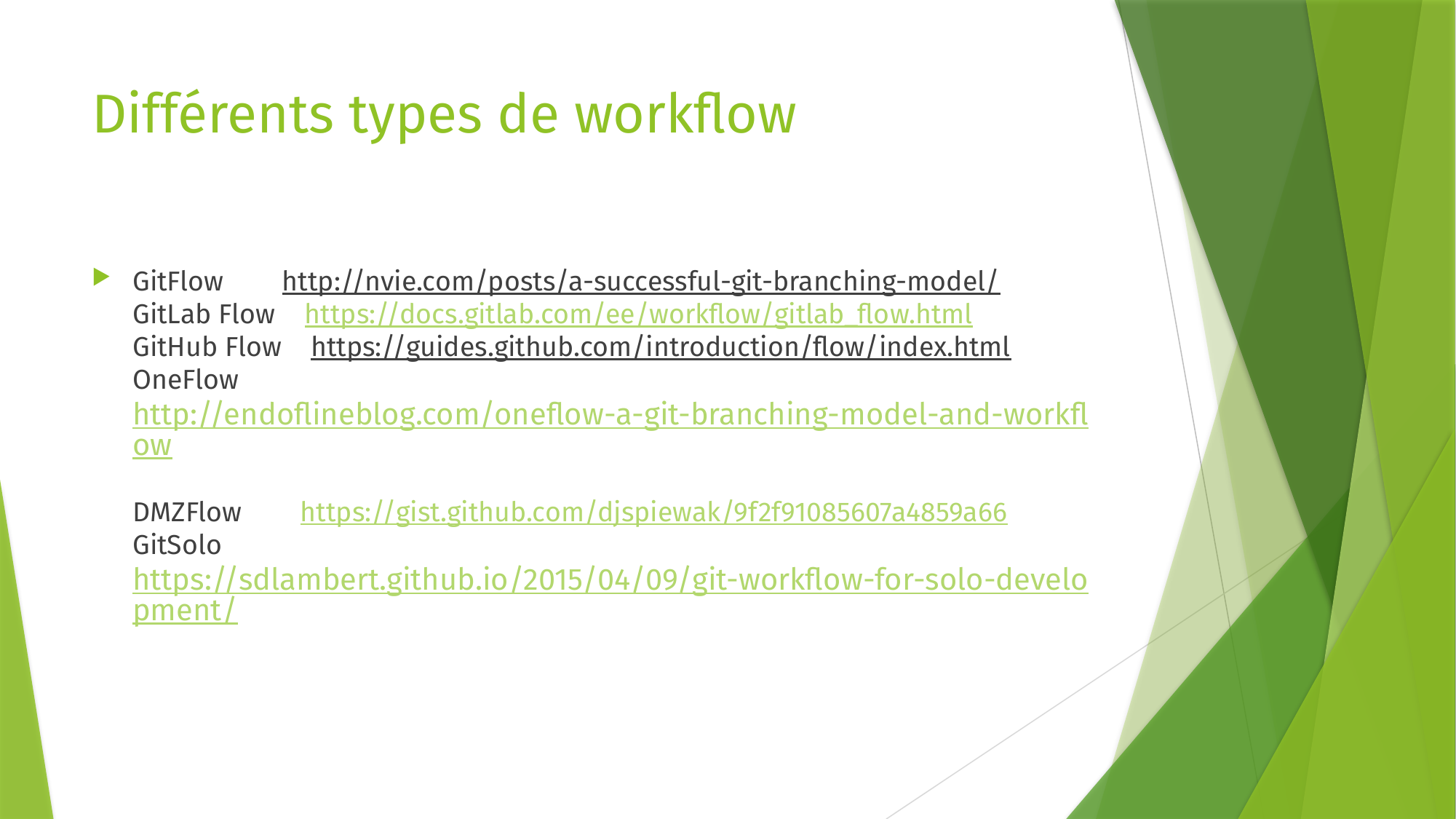

# Différents types de workflow
GitFlow        http://nvie.com/posts/a-successful-git-branching-model/
GitLab Flow    https://docs.gitlab.com/ee/workflow/gitlab_flow.html
GitHub Flow    https://guides.github.com/introduction/flow/index.html
OneFlow        http://endoflineblog.com/oneflow-a-git-branching-model-and-workflow
DMZFlow        https://gist.github.com/djspiewak/9f2f91085607a4859a66
GitSolo	       https://sdlambert.github.io/2015/04/09/git-workflow-for-solo-development/